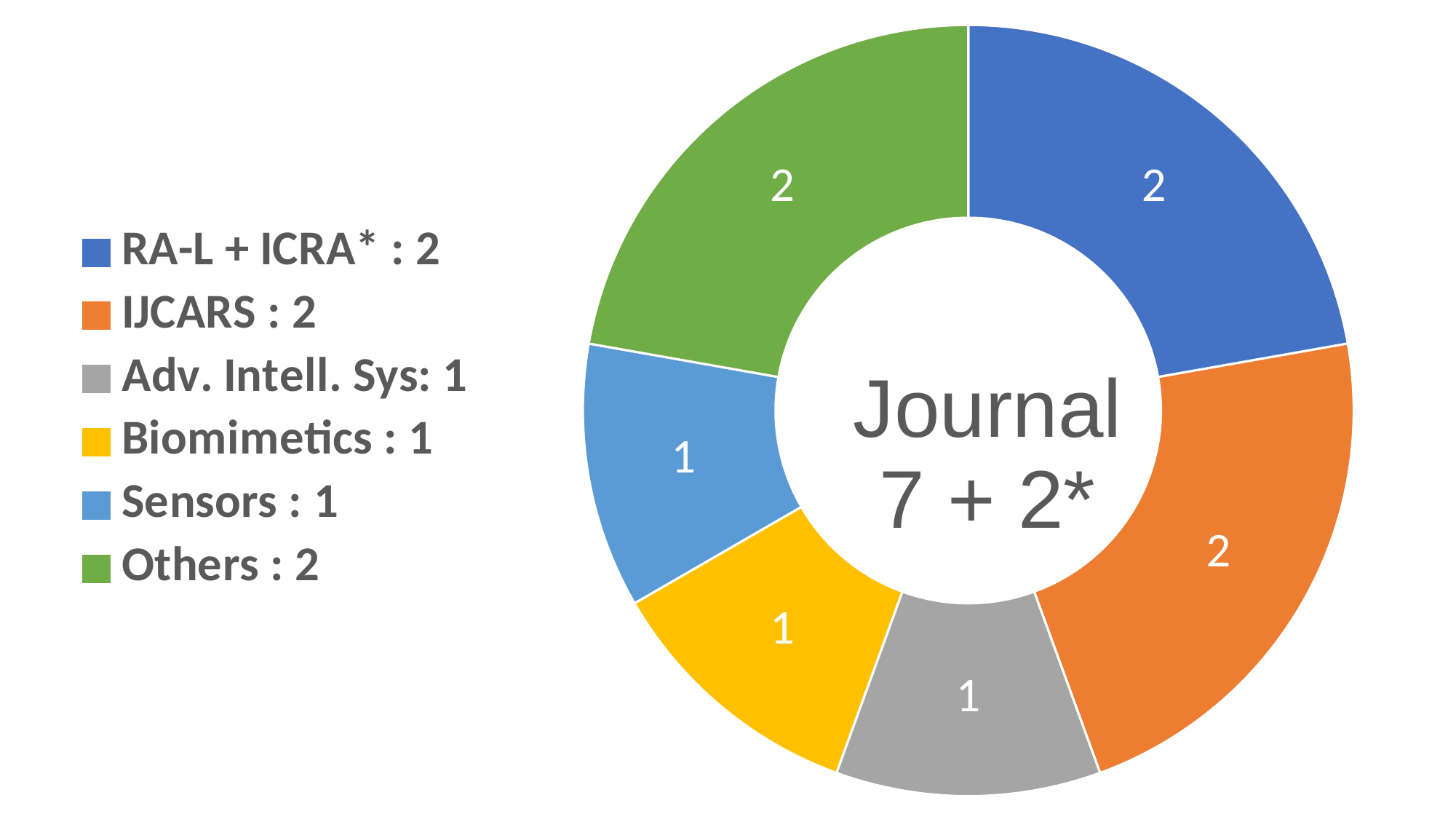

### Chart: Journal
7 + 2*

| Category | Conference |
|---|---|
| RA-L + ICRA* : 2 | 2.0 |
| IJCARS : 2 | 2.0 |
| Adv. Intell. Sys: 1 | 1.0 |
| Biomimetics : 1 | 1.0 |
| Sensors : 1 | 1.0 |
| Others : 2 | 2.0 |